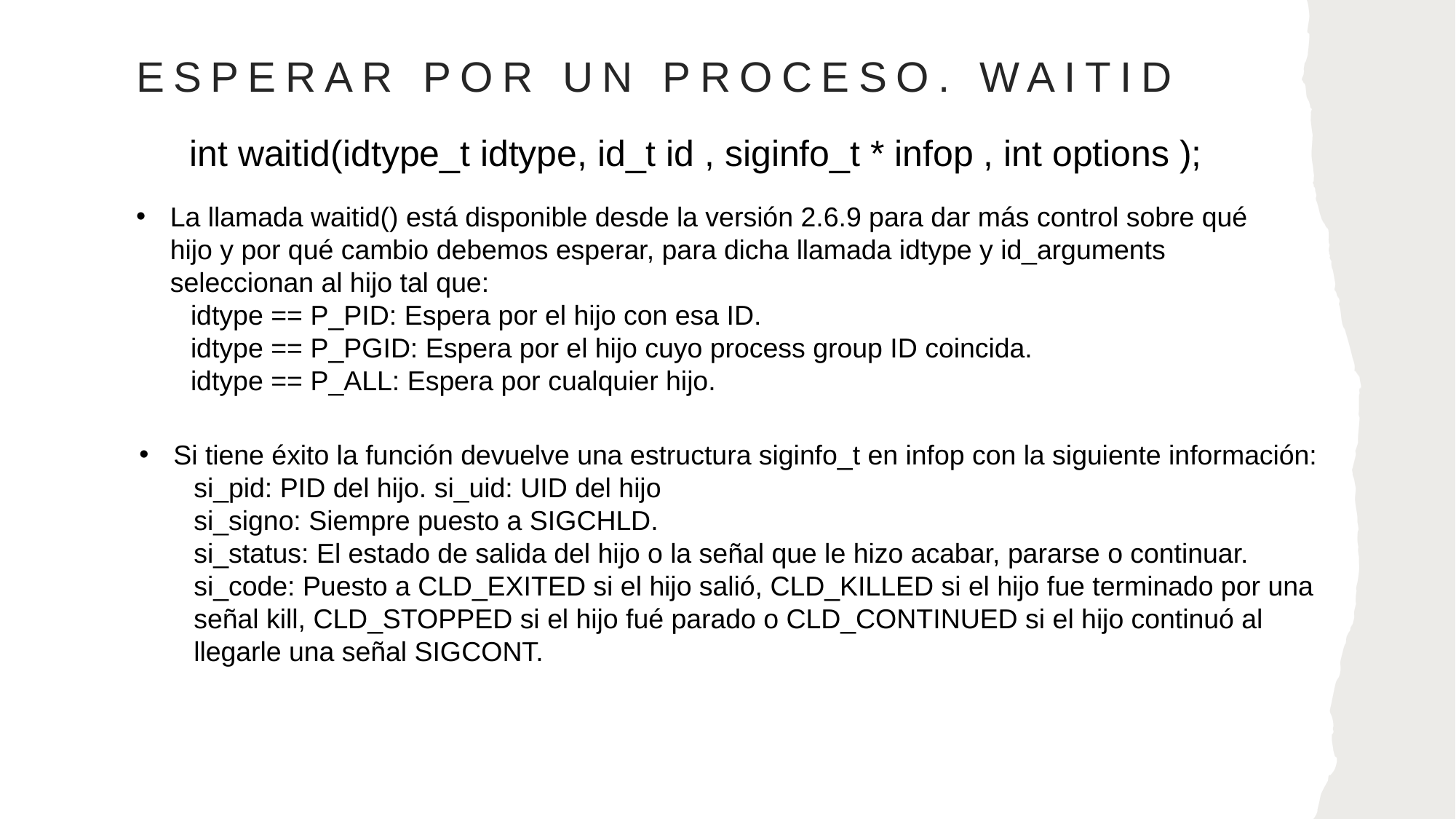

# Esperar por un proceso. Waitid
int waitid(idtype_t idtype, id_t id , siginfo_t * infop , int options );

La llamada waitid() está disponible desde la versión 2.6.9 para dar más control sobre qué hijo y por qué cambio debemos esperar, para dicha llamada idtype y id_arguments seleccionan al hijo tal que:
idtype == P_PID: Espera por el hijo con esa ID.
idtype == P_PGID: Espera por el hijo cuyo process group ID coincida.
idtype == P_ALL: Espera por cualquier hijo.
Si tiene éxito la función devuelve una estructura siginfo_t en infop con la siguiente información:
si_pid: PID del hijo. si_uid: UID del hijo
si_signo: Siempre puesto a SIGCHLD.
si_status: El estado de salida del hijo o la señal que le hizo acabar, pararse o continuar.
si_code: Puesto a CLD_EXITED si el hijo salió, CLD_KILLED si el hijo fue terminado por una señal kill, CLD_STOPPED si el hijo fué parado o CLD_CONTINUED si el hijo continuó al llegarle una señal SIGCONT.